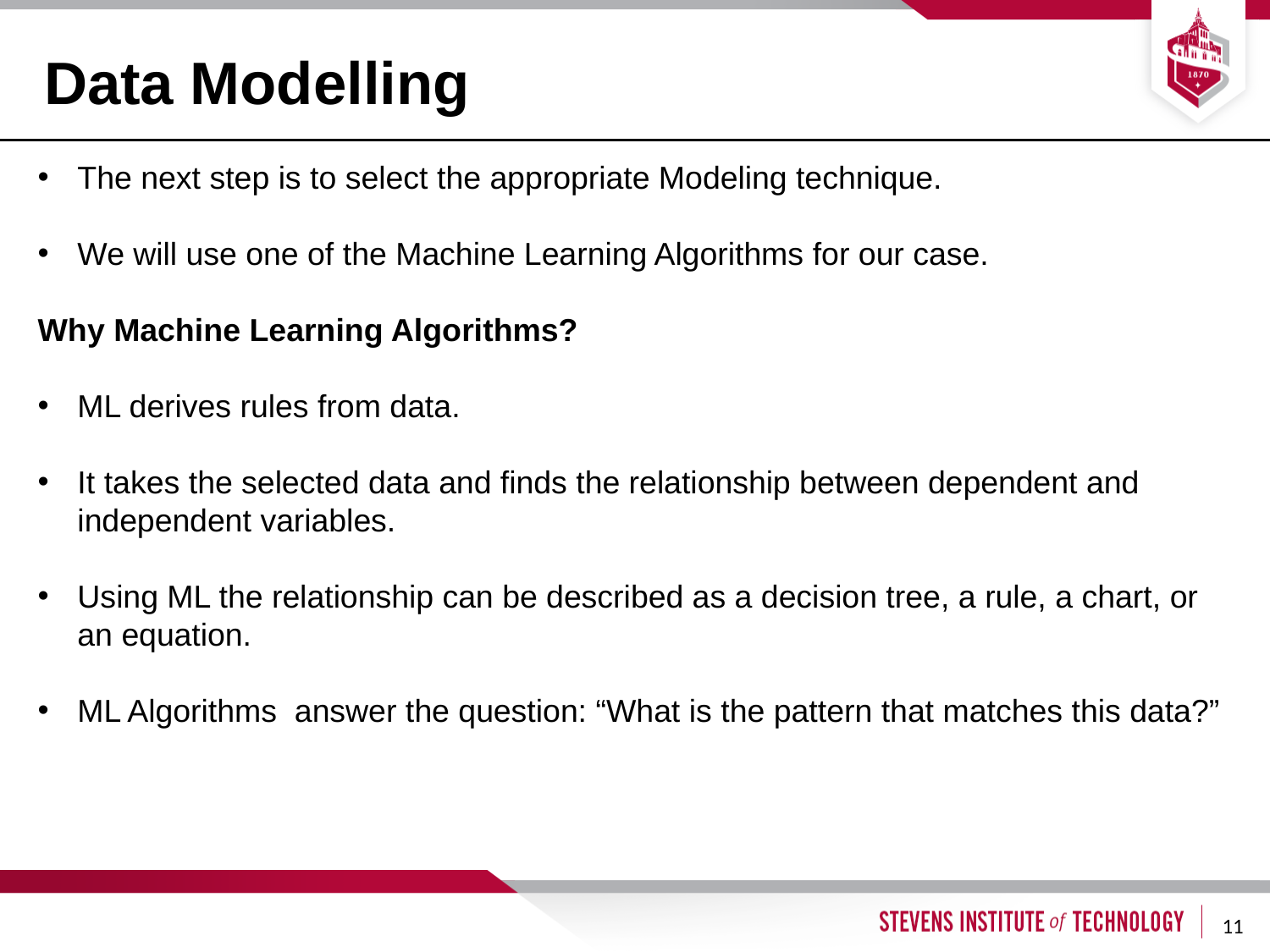

# Data Modelling
The next step is to select the appropriate Modeling technique.

We will use one of the Machine Learning Algorithms for our case.

Why Machine Learning Algorithms?

ML derives rules from data.

It takes the selected data and finds the relationship between dependent and independent variables.

Using ML the relationship can be described as a decision tree, a rule, a chart, or an equation.

ML Algorithms  answer the question: “What is the pattern that matches this data?”

11